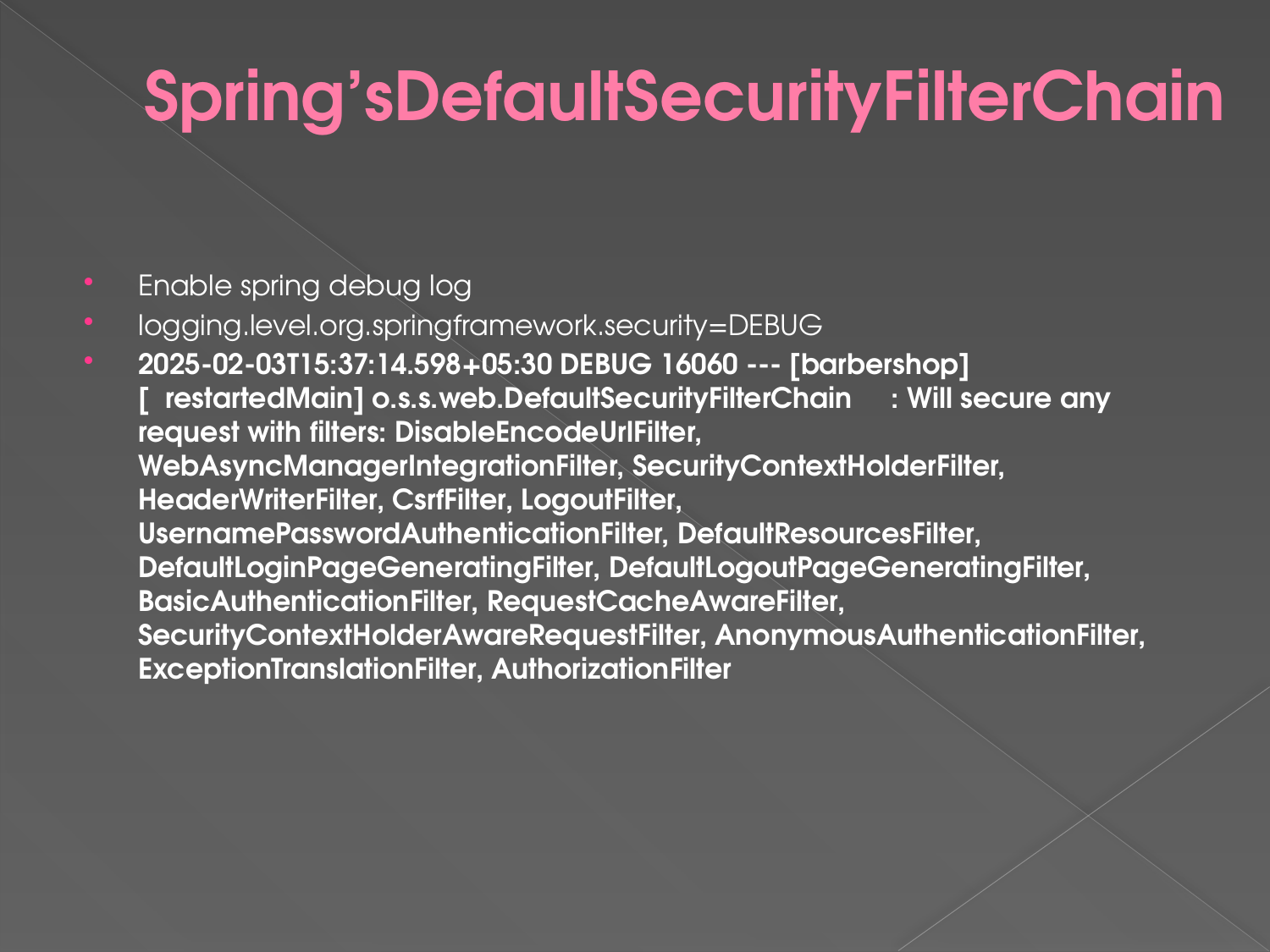

# Spring’sDefaultSecurityFilterChain
Enable spring debug log
logging.level.org.springframework.security=DEBUG
2025-02-03T15:37:14.598+05:30 DEBUG 16060 --- [barbershop] [  restartedMain] o.s.s.web.DefaultSecurityFilterChain     : Will secure any request with filters: DisableEncodeUrlFilter, WebAsyncManagerIntegrationFilter, SecurityContextHolderFilter, HeaderWriterFilter, CsrfFilter, LogoutFilter, UsernamePasswordAuthenticationFilter, DefaultResourcesFilter, DefaultLoginPageGeneratingFilter, DefaultLogoutPageGeneratingFilter, BasicAuthenticationFilter, RequestCacheAwareFilter, SecurityContextHolderAwareRequestFilter, AnonymousAuthenticationFilter, ExceptionTranslationFilter, AuthorizationFilter